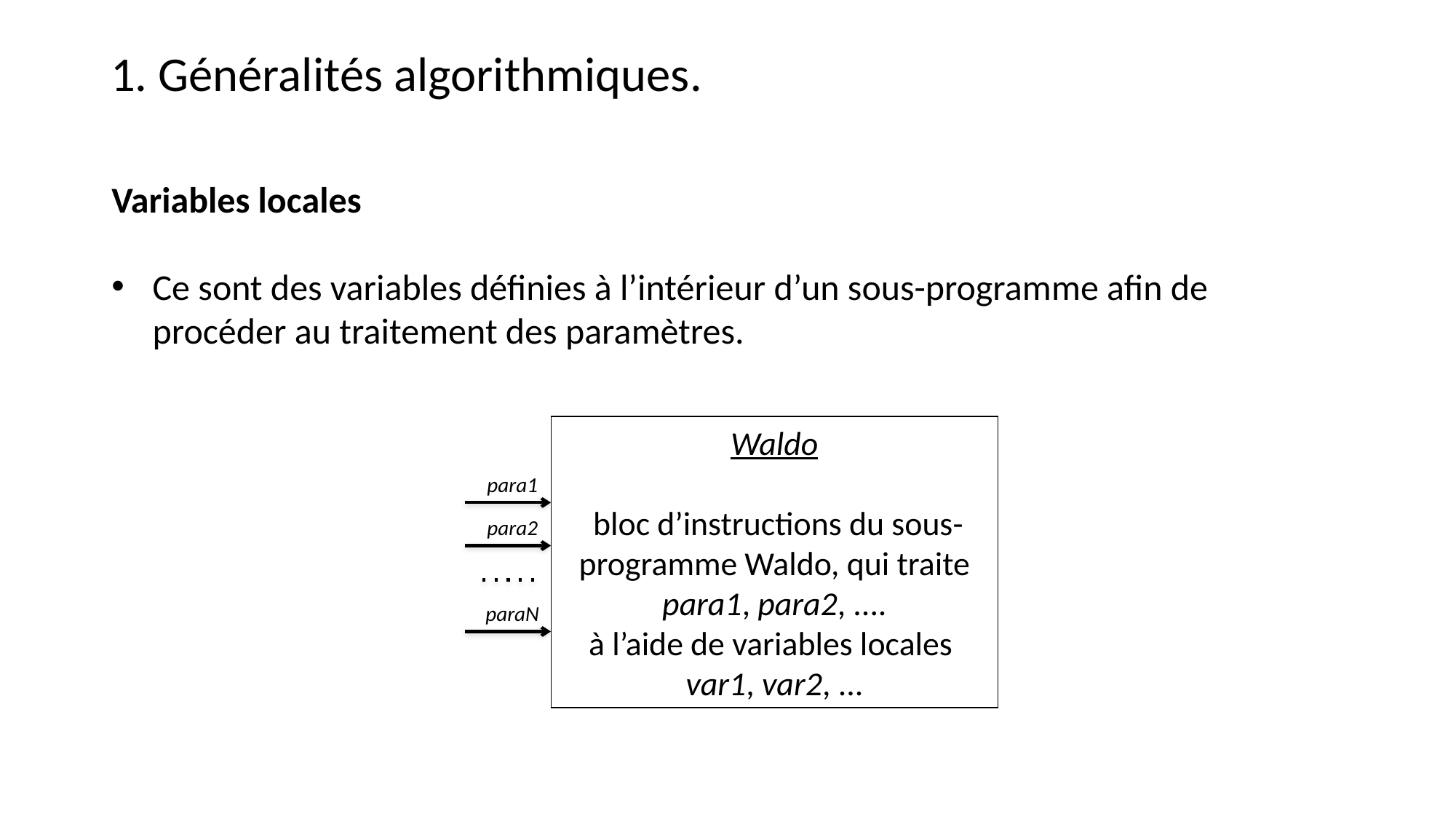

1. Généralités algorithmiques.
Variables locales

Ce sont des variables définies à l’intérieur d’un sous-programme afin de procéder au traitement des paramètres.
Waldo

 bloc d’instructions du sous-programme Waldo, qui traite para1, para2, ....
à l’aide de variables locales
var1, var2, ...
para1
para2
paraN